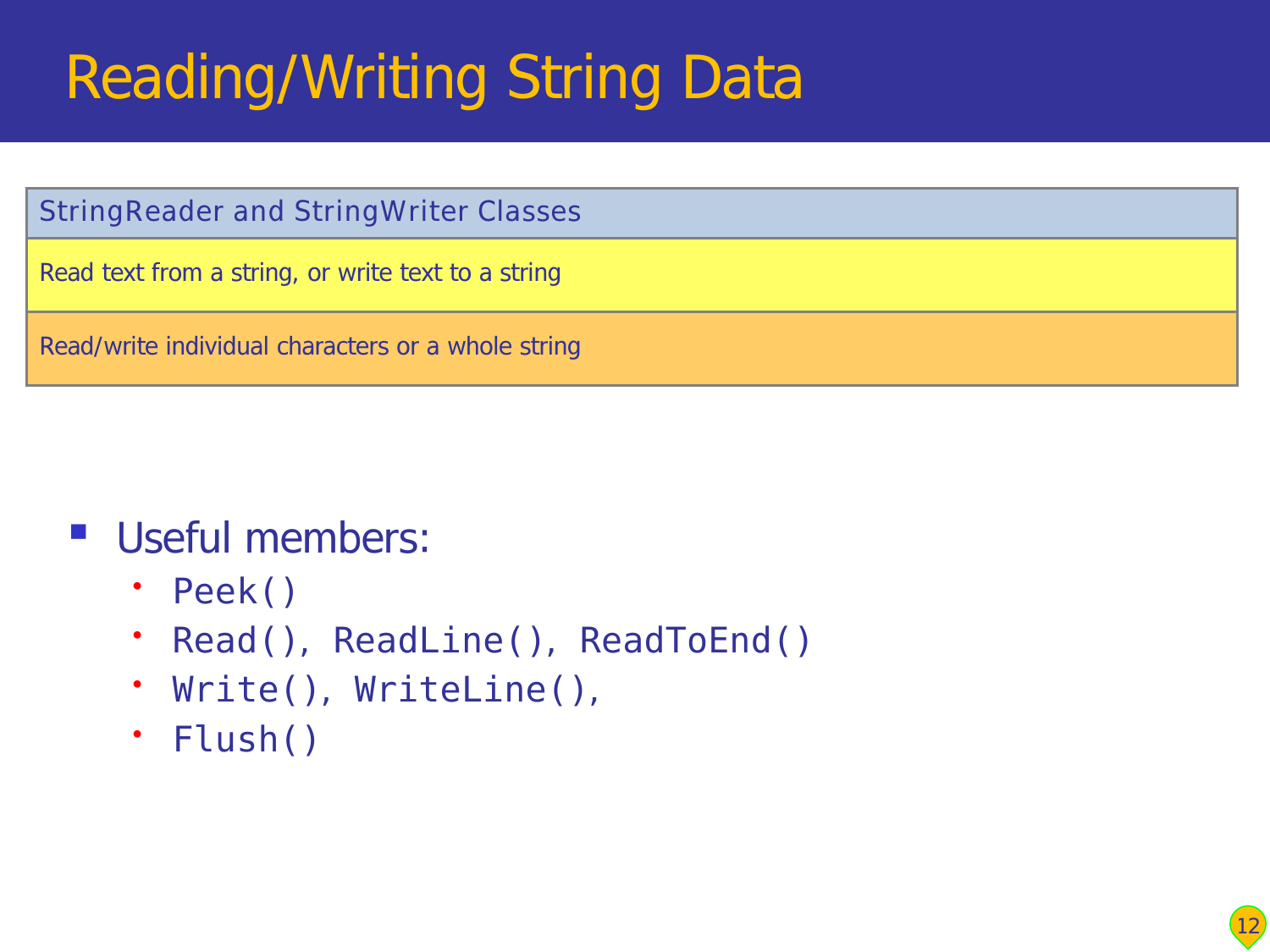

# Reading/Writing String Data

Useful members:
Peek()
Read(),  ReadLine(),  ReadToEnd()
Write(),  WriteLine(),
Flush()
| StringReader and StringWriter Classes |
| --- |
| Read text from a string, or write text to a string |
| Read/write individual characters or a whole string |
12